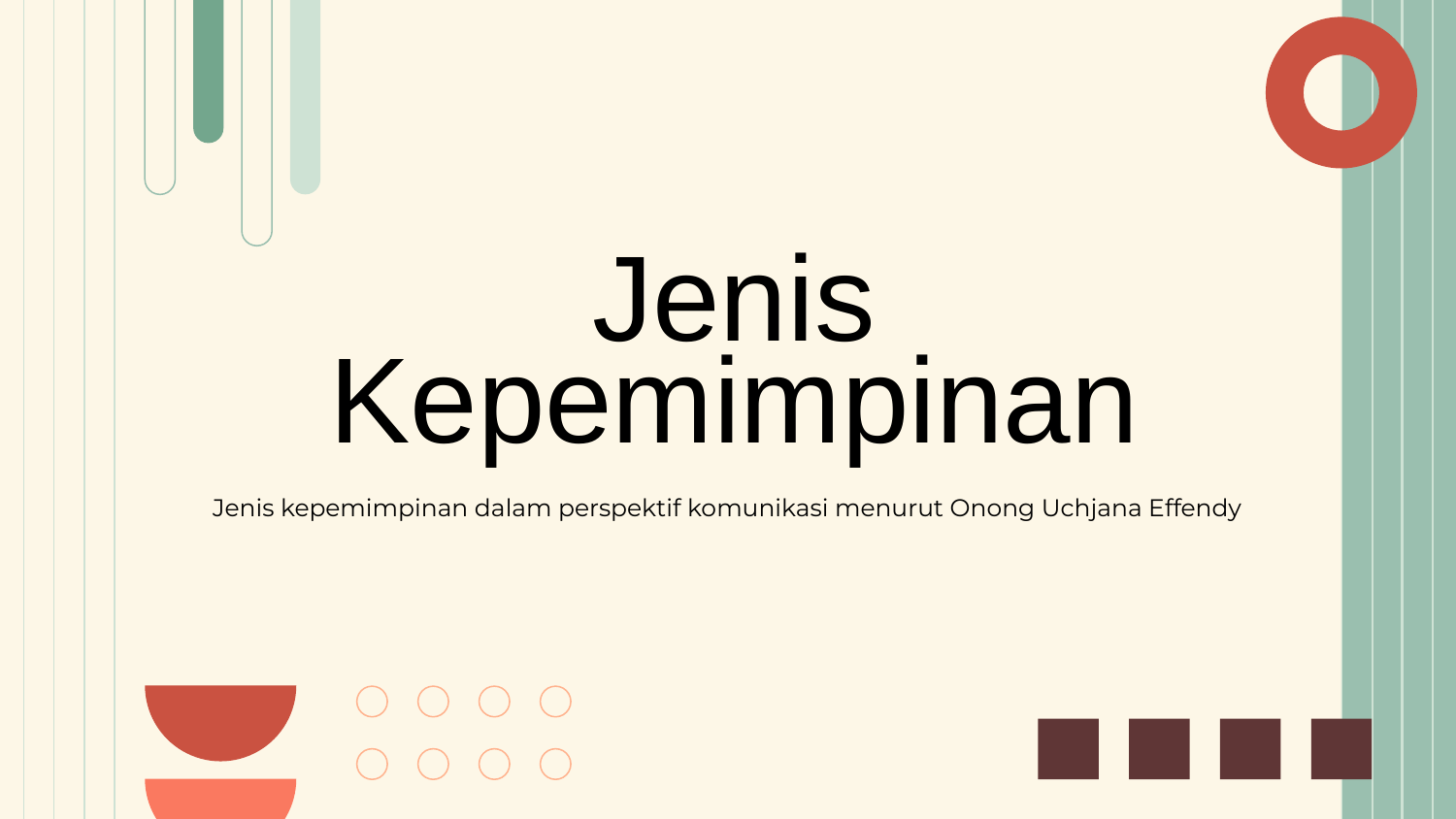

# Jenis Kepemimpinan
Jenis kepemimpinan dalam perspektif komunikasi menurut Onong Uchjana Effendy